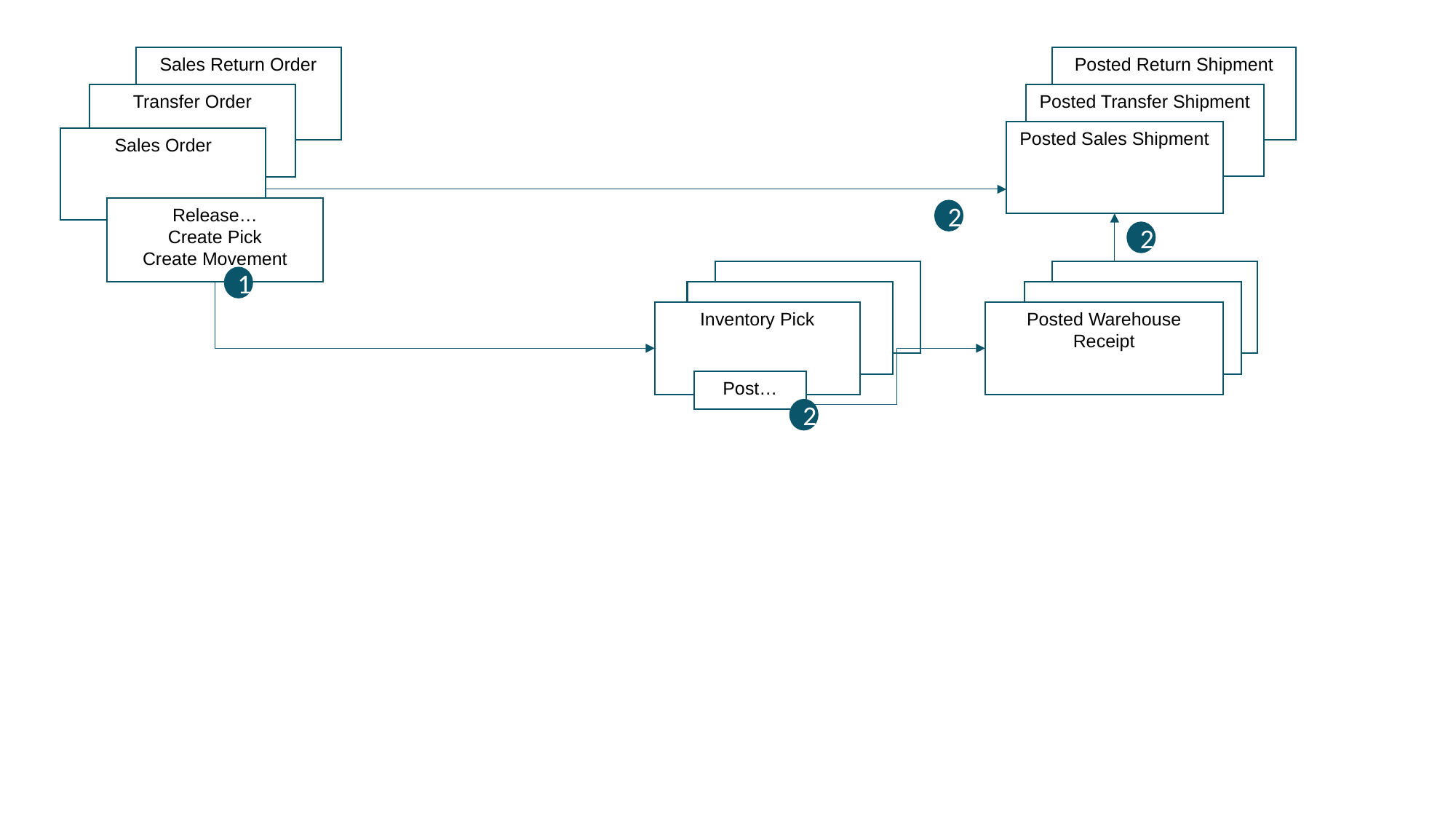

Sales Return Order
Posted Return Shipment
Posted Transfer Shipment
Transfer Order
Posted Sales Shipment
Sales Order
Release…
Create Pick
Create Movement
2
2

1

Inventory Pick
Posted Warehouse Receipt
Post…
2